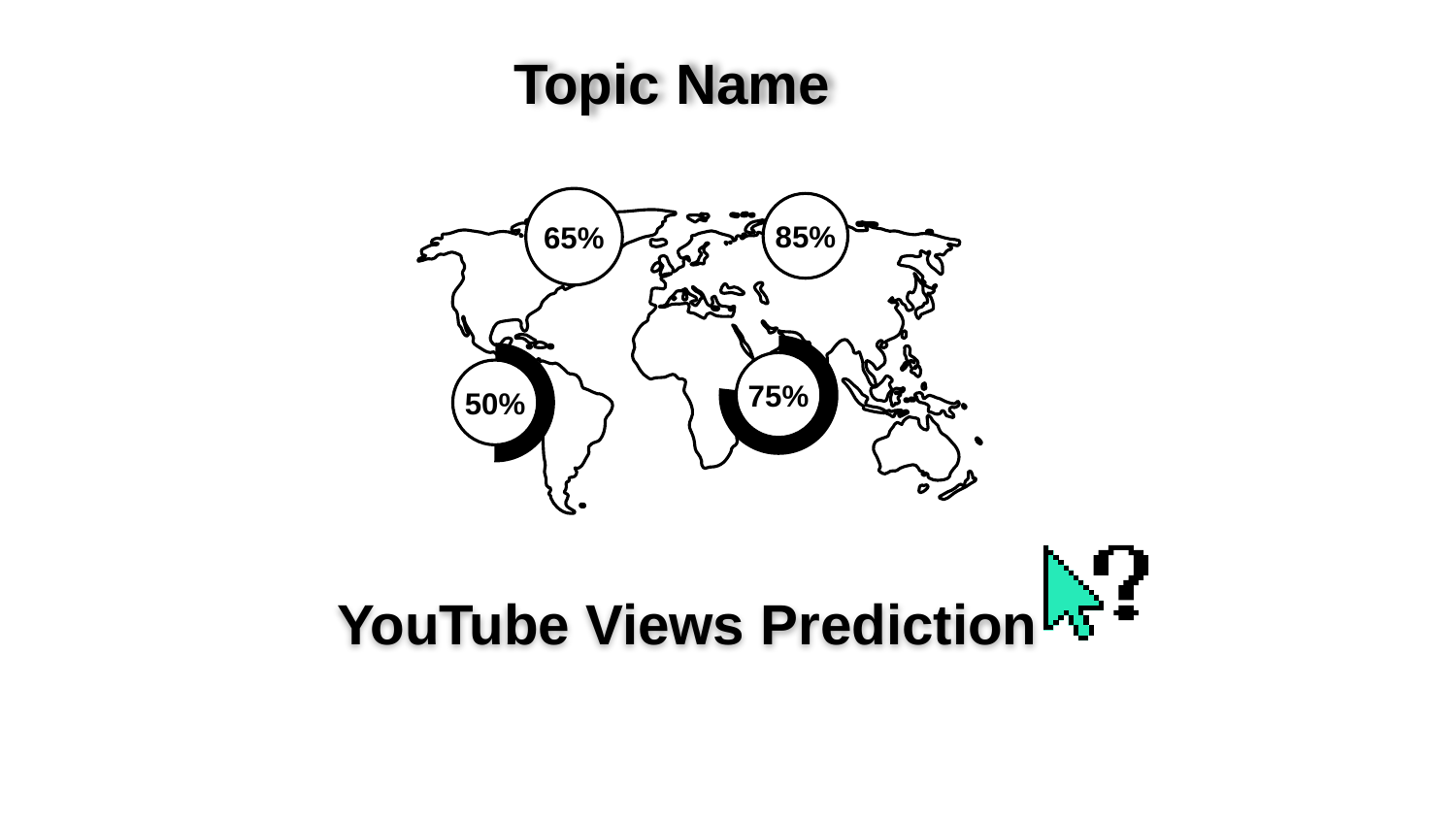

# Topic Name

85%
65%

75%
50%

YouTube Views Prediction